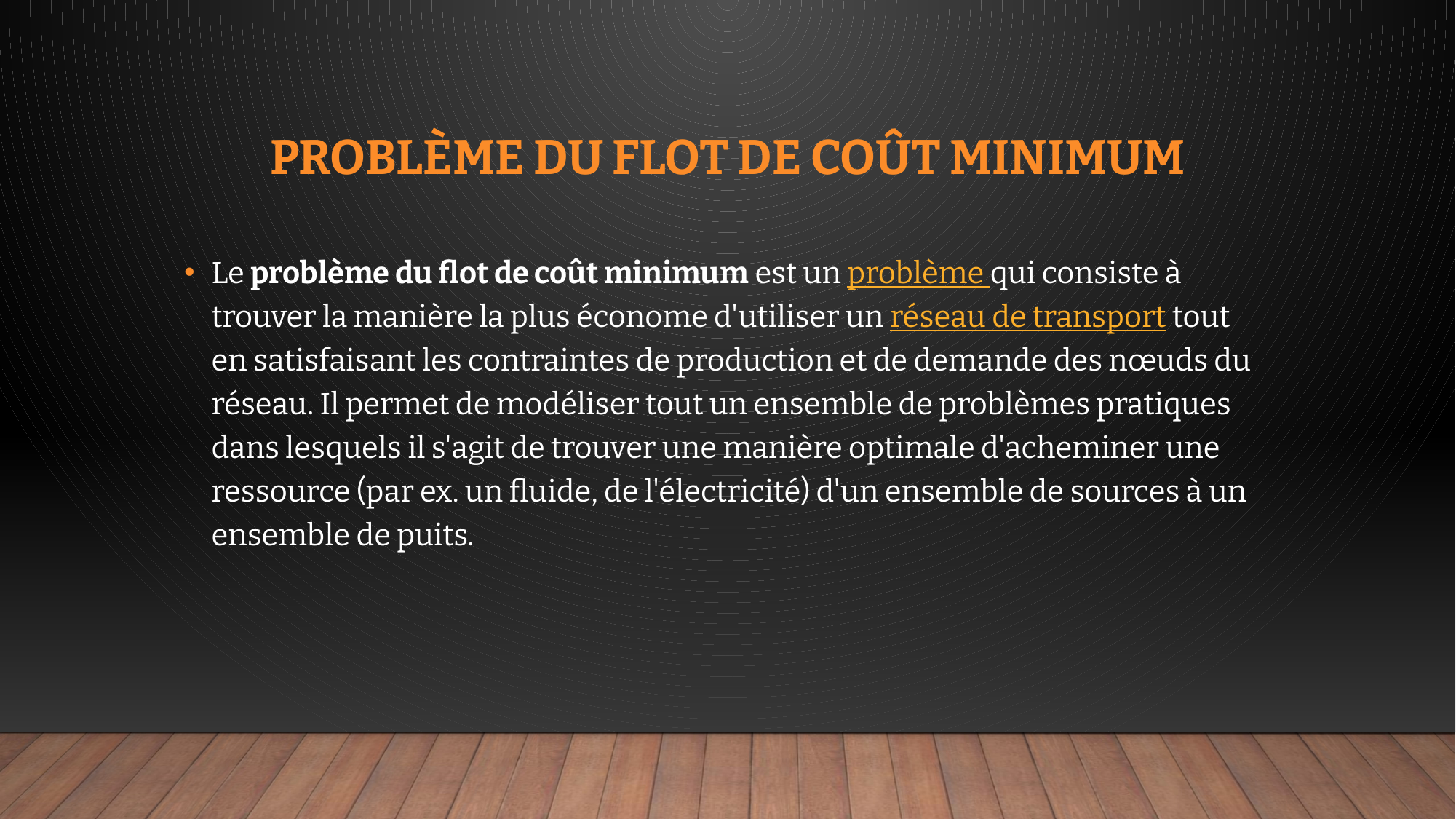

# problème du flot de coût minimum
Le problème du flot de coût minimum est un problème qui consiste à trouver la manière la plus économe d'utiliser un réseau de transport tout en satisfaisant les contraintes de production et de demande des nœuds du réseau. Il permet de modéliser tout un ensemble de problèmes pratiques dans lesquels il s'agit de trouver une manière optimale d'acheminer une ressource (par ex. un fluide, de l'électricité) d'un ensemble de sources à un ensemble de puits.